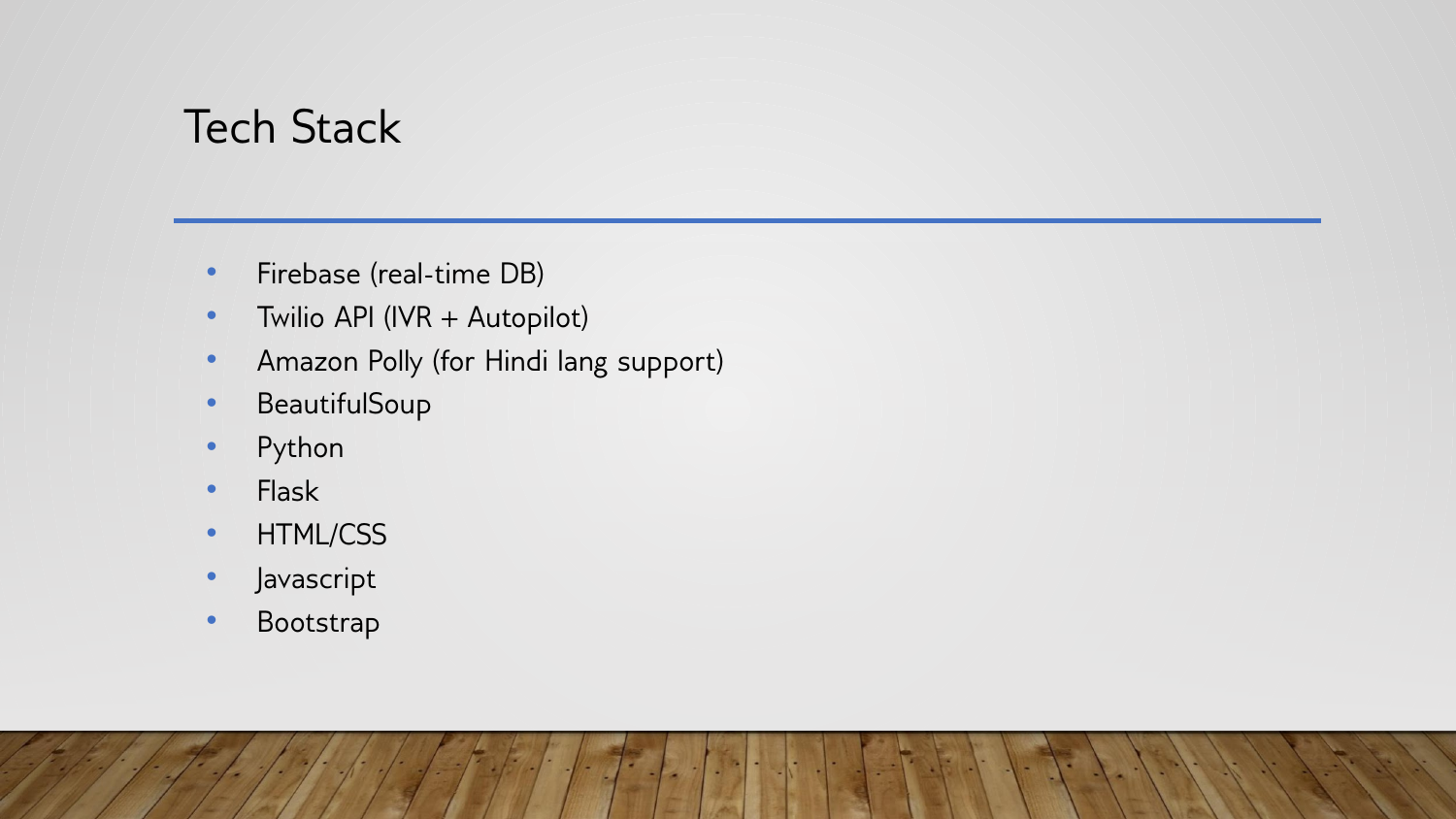

# Tech Stack
Firebase (real-time DB)
Twilio API (IVR + Autopilot)
Amazon Polly (for Hindi lang support)
BeautifulSoup
Python
Flask
HTML/CSS
Javascript
Bootstrap